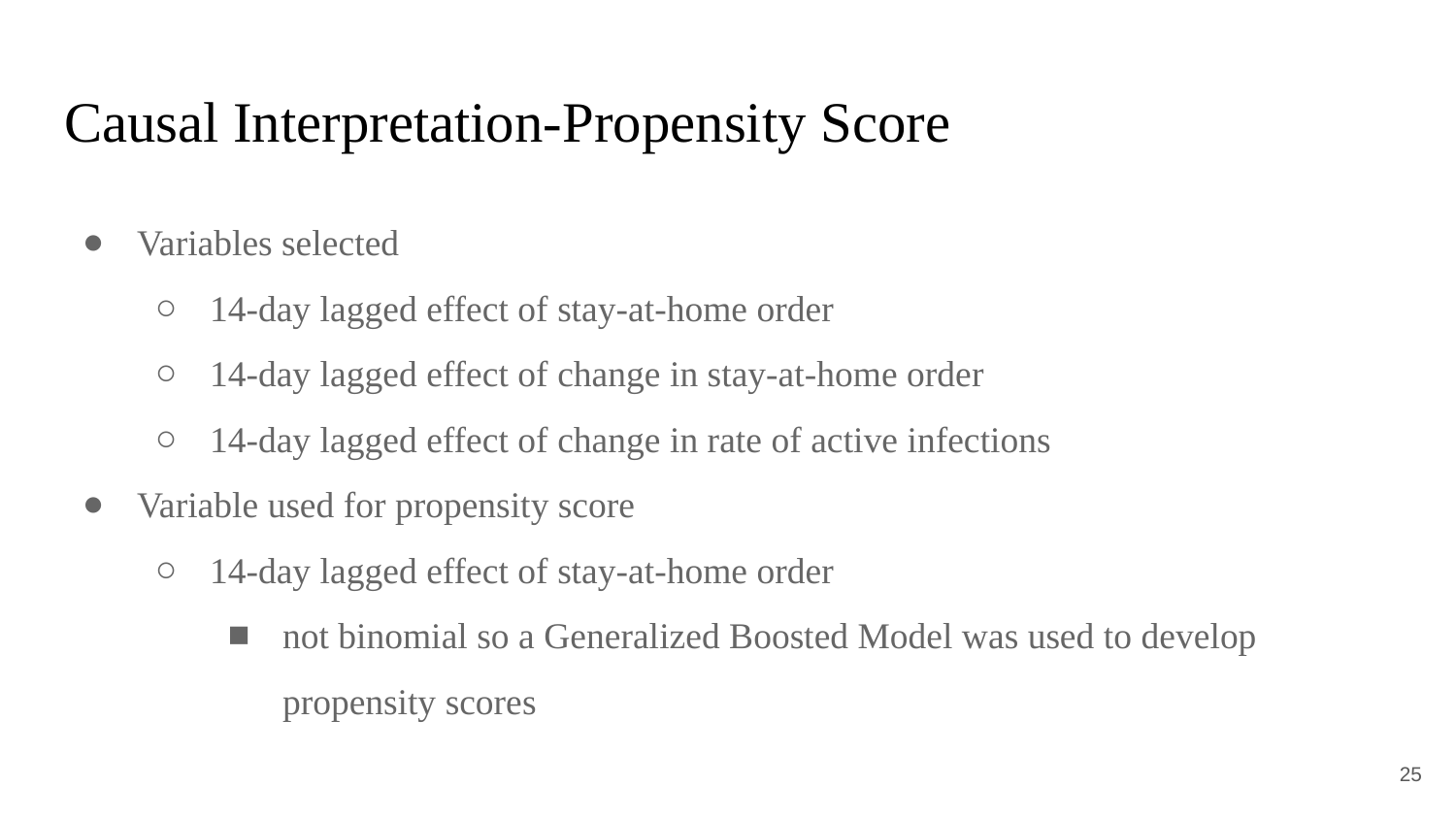

# Causal Interpretation-Propensity Score
Variables selected
14-day lagged effect of stay-at-home order
14-day lagged effect of change in stay-at-home order
14-day lagged effect of change in rate of active infections
Variable used for propensity score
14-day lagged effect of stay-at-home order
not binomial so a Generalized Boosted Model was used to develop propensity scores

25